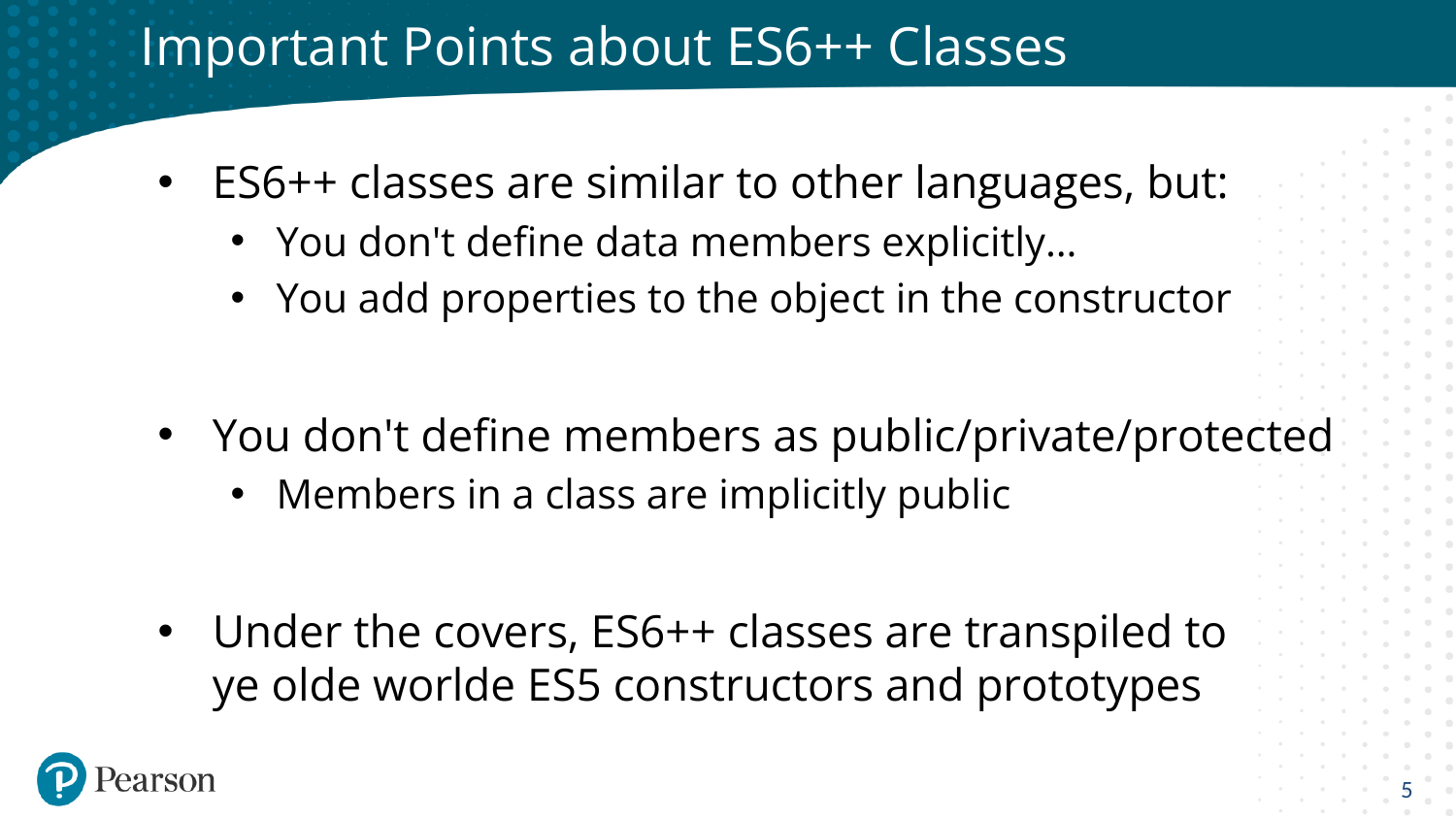

# Important Points about ES6++ Classes
ES6++ classes are similar to other languages, but:
You don't define data members explicitly…
You add properties to the object in the constructor

You don't define members as public/private/protected
Members in a class are implicitly public

Under the covers, ES6++ classes are transpiled to
ye olde worlde ES5 constructors and prototypes

5